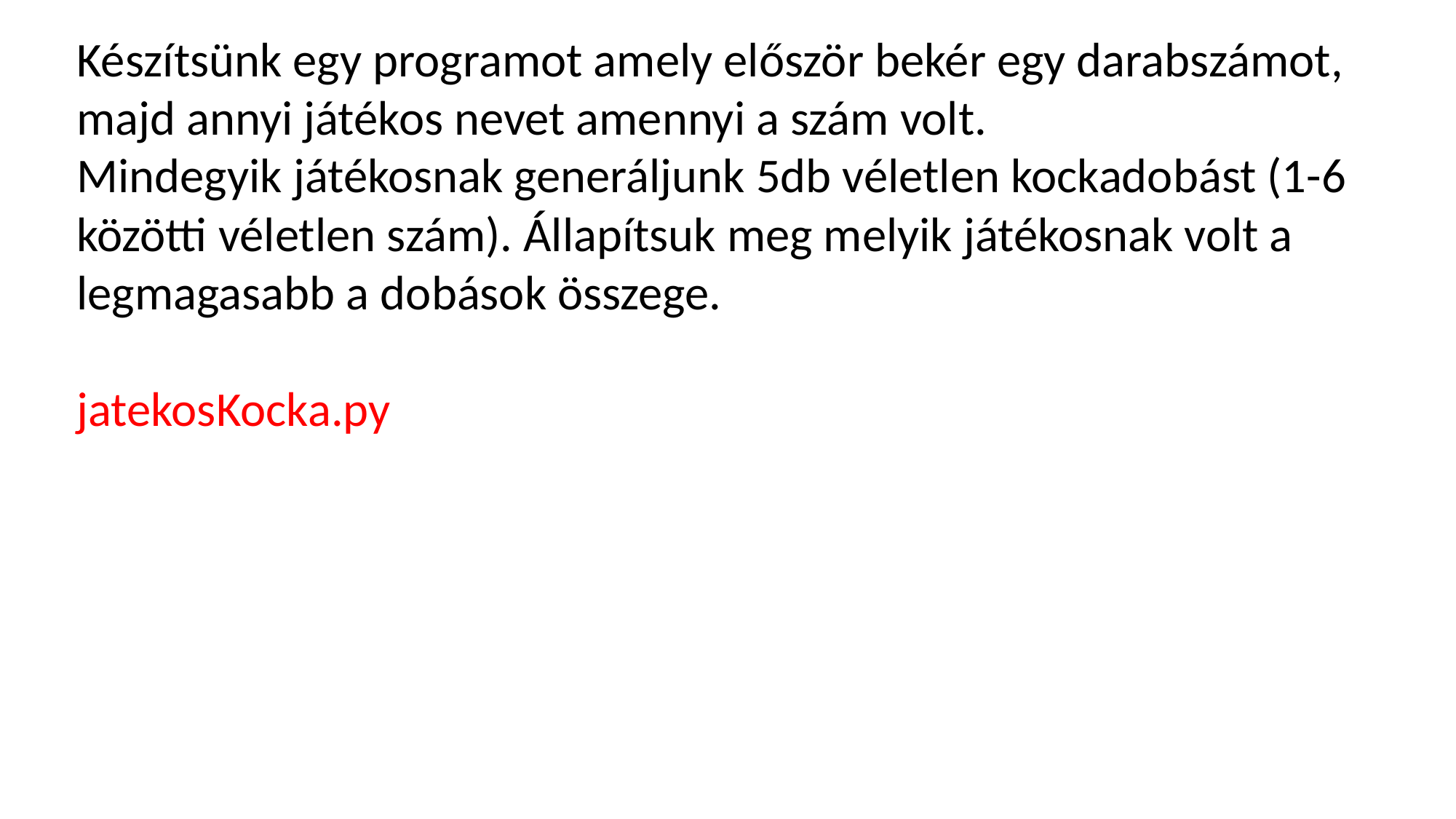

Készítsünk egy programot amely először bekér egy darabszámot, majd annyi játékos nevet amennyi a szám volt.
Mindegyik játékosnak generáljunk 5db véletlen kockadobást (1-6 közötti véletlen szám). Állapítsuk meg melyik játékosnak volt a legmagasabb a dobások összege.

jatekosKocka.py